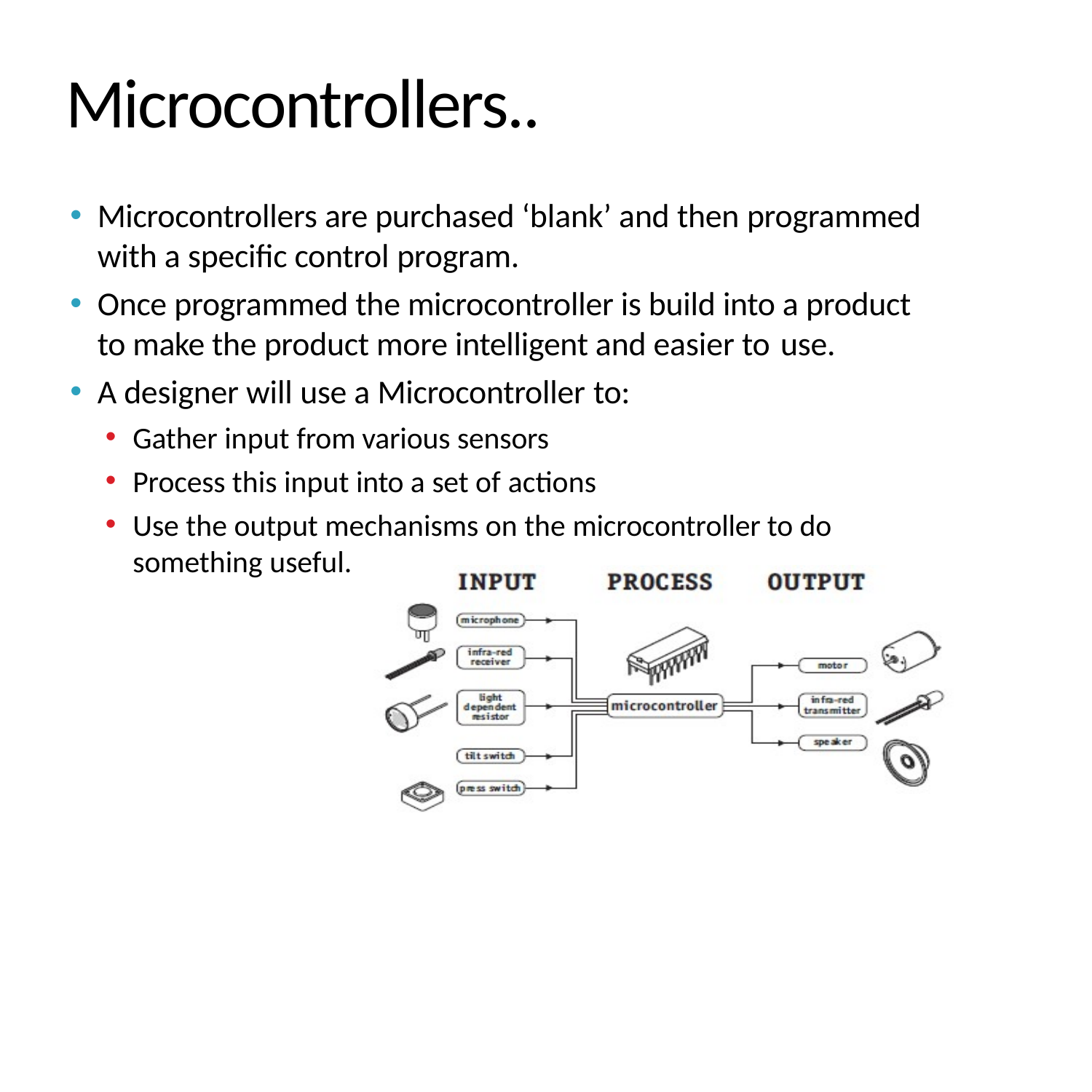

# Microcontrollers..
Microcontrollers are purchased ‘blank’ and then programmed
with a specific control program.
Once programmed the microcontroller is build into a product  to make the product more intelligent and easier to use.
A designer will use a Microcontroller to:
Gather input from various sensors
Process this input into a set of actions
Use the output mechanisms on the microcontroller to do
something useful.

4